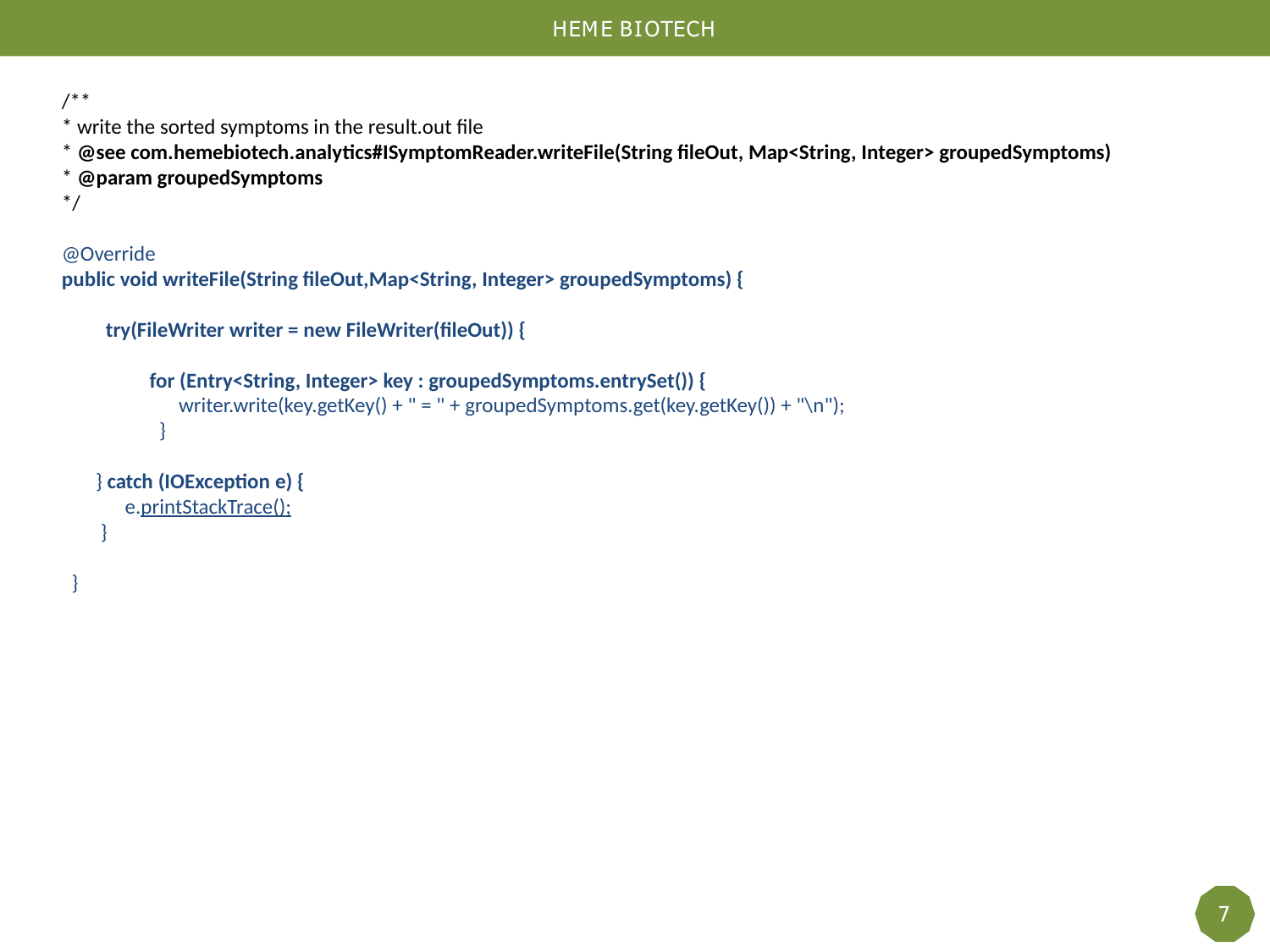

HEME BIOTECH

     /**
     * write the sorted symptoms in the result.out file
     * @see com.hemebiotech.analytics#ISymptomReader.writeFile(String fileOut, Map<String, Integer> groupedSymptoms)
     * @param groupedSymptoms
     */

     @Override
     public void writeFile(String fileOut,Map<String, Integer> groupedSymptoms) {

              try(FileWriter writer = new FileWriter(fileOut)) {

          for (Entry<String, Integer> key : groupedSymptoms.entrySet()) {
                writer.write(key.getKey() + " = " + groupedSymptoms.get(key.getKey()) + "\n");
            }

            } catch (IOException e) {
                  e.printStackTrace();
             }

       }
7